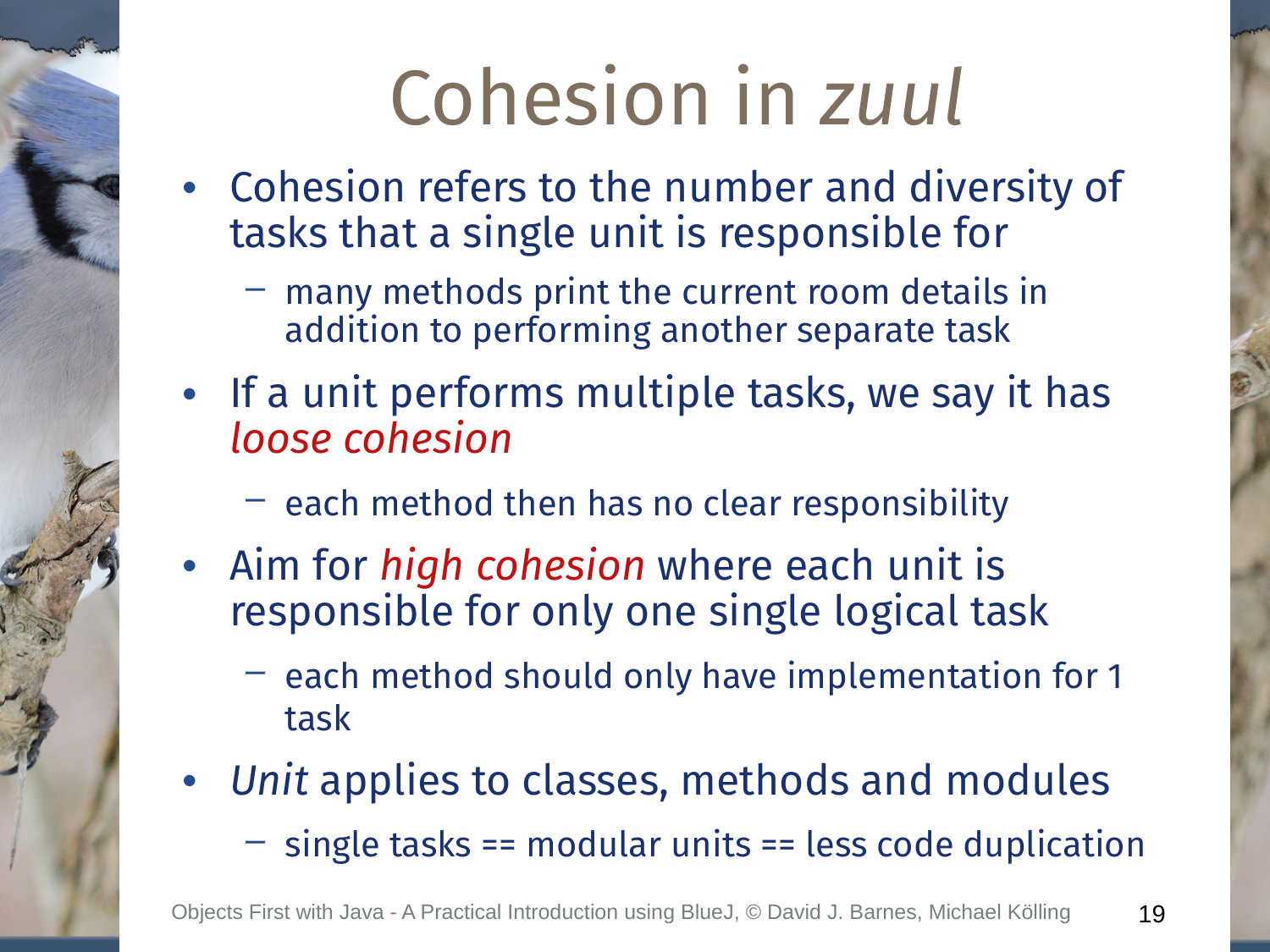

Cohesion in zuul
Cohesion refers to the number and diversity of tasks that a single unit is responsible for
many methods print the current room details in addition to performing another separate task
If a unit performs multiple tasks, we say it has loose cohesion
each method then has no clear responsibility
Aim for high cohesion where each unit is responsible for only one single logical task
each method should only have implementation for 1 task
Unit applies to classes, methods and modules
single tasks == modular units == less code duplication
Objects First with Java - A Practical Introduction using BlueJ, © David J. Barnes, Michael Kölling